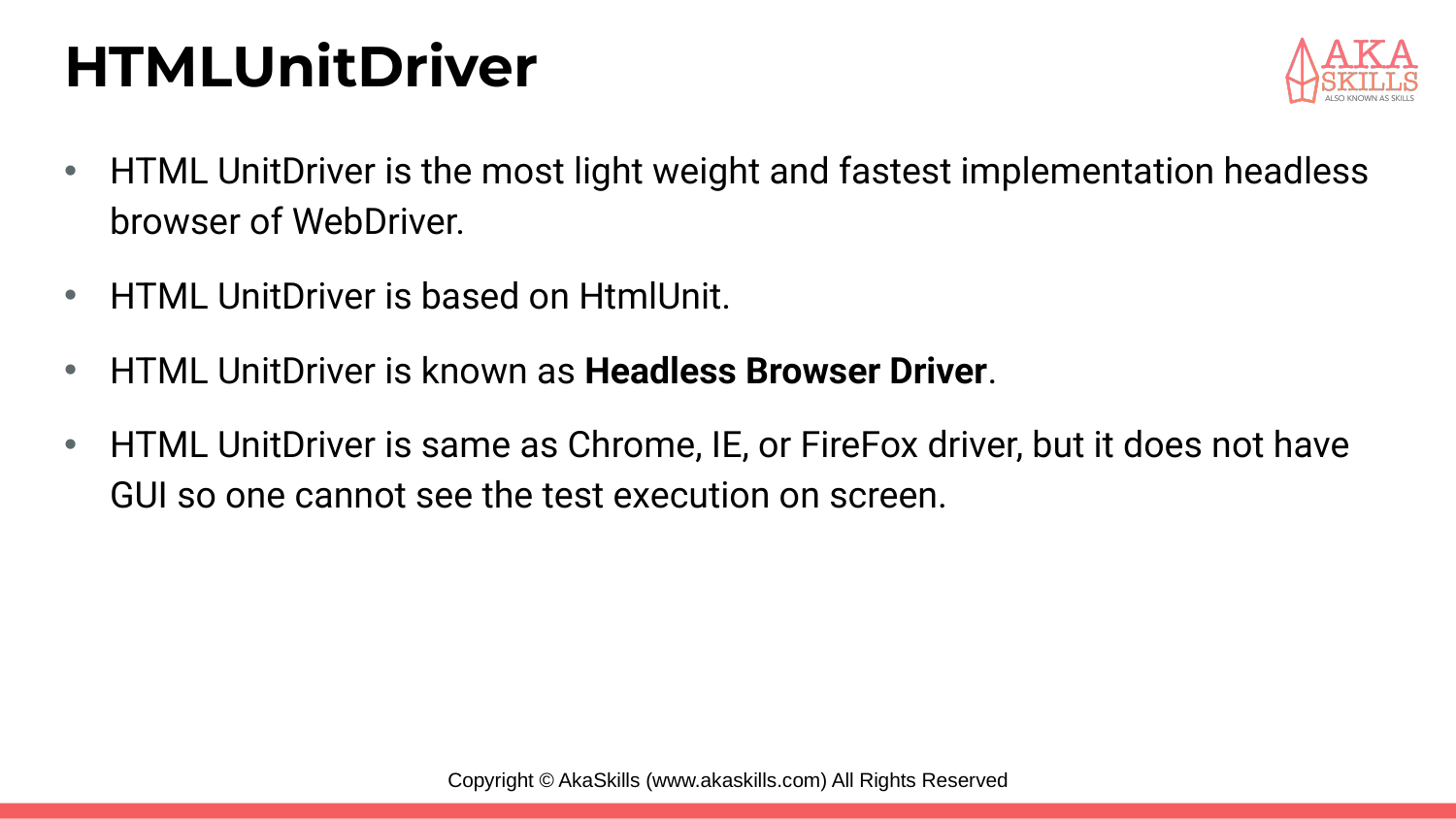

# HTMLUnitDriver
HTML UnitDriver is the most light weight and fastest implementation headless browser of WebDriver.
HTML UnitDriver is based on HtmlUnit.
HTML UnitDriver is known as Headless Browser Driver.
HTML UnitDriver is same as Chrome, IE, or FireFox driver, but it does not have GUI so one cannot see the test execution on screen.